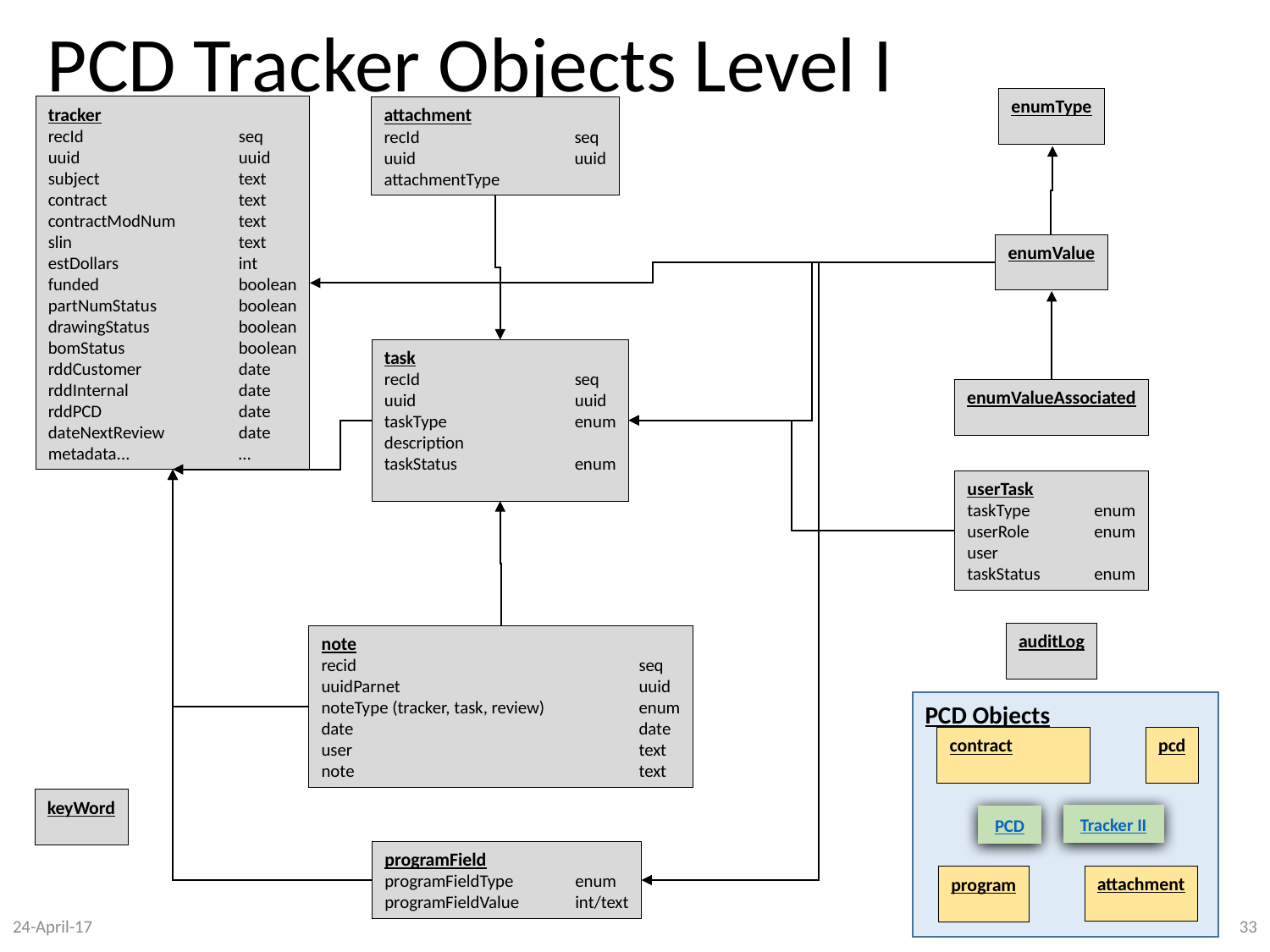

# PCD Tracker Objects Level I
enumType

tracker
recId	seq
uuid	uuid
subject	text
contract	text
contractModNum	text
slin	text
estDollars	int
funded	boolean
partNumStatus	boolean
drawingStatus	boolean
bomStatus	boolean
rddCustomer	date
rddInternal	date
rddPCD	date
dateNextReview	date
metadata...	…
attachment
recId	seq
uuid	uuid
attachmentType
enumValue

task
recId	seq
uuid	uuid
taskType	enum
description
taskStatus	enum

enumValueAssociated

userTask
taskType	enum
userRole	enum
user
taskStatus	enum
auditLog

note
recid	seq
uuidParnet	uuid
noteType (tracker, task, review)	enum
date	date
user	text
note	text
PCD Objects
contract

pcd

keyWord

Tracker II
PCD
programField
programFieldType	enum
programFieldValue	int/text
attachment

program

24-April-17

33